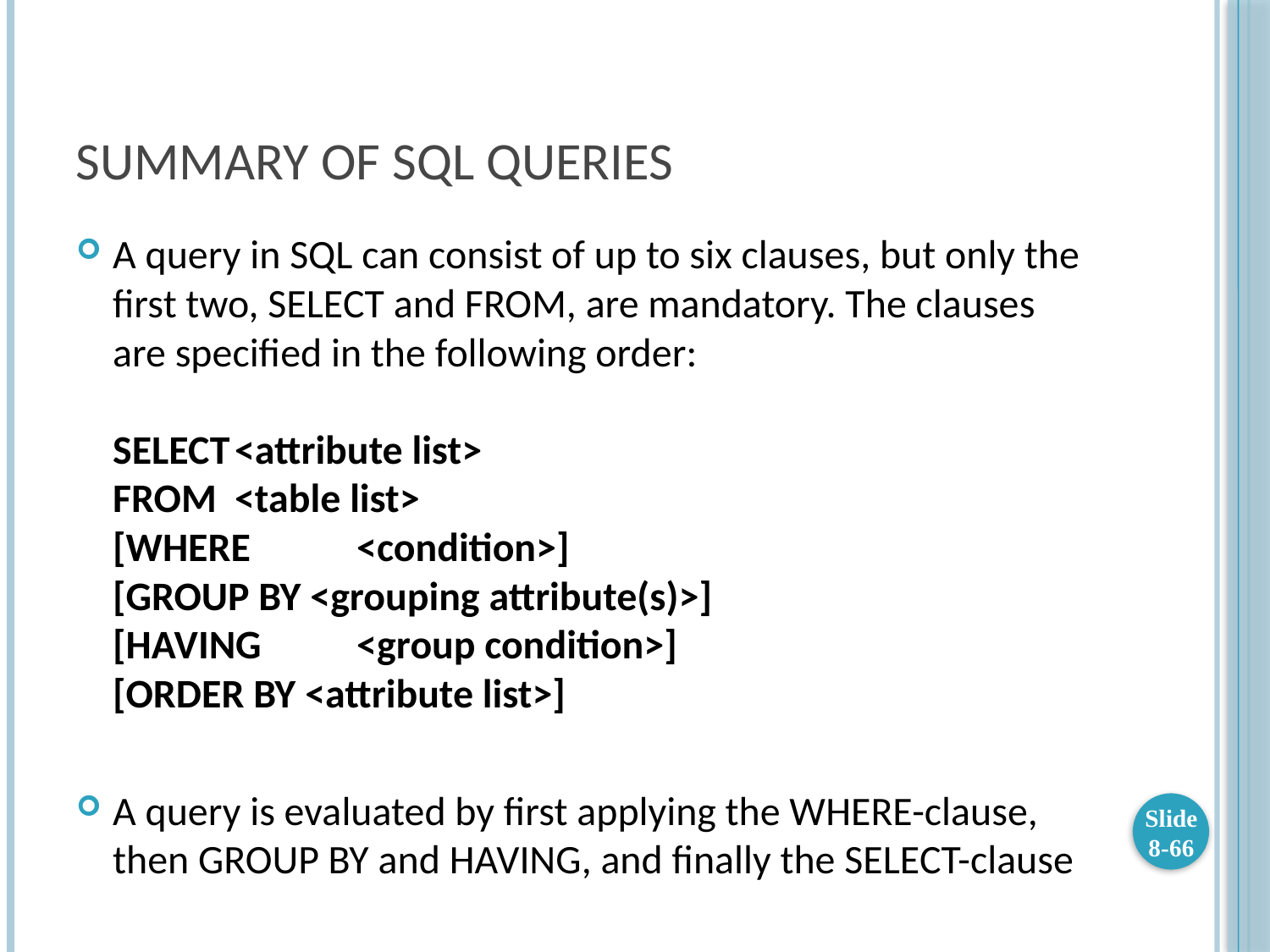

# Summary of SQL Queries
A query in SQL can consist of up to six clauses, but only the first two, SELECT and FROM, are mandatory. The clauses are specified in the following order:
SELECT	<attribute list>
FROM	<table list>
[WHERE	<condition>]
[GROUP BY <grouping attribute(s)>]
[HAVING	<group condition>]
[ORDER BY <attribute list>]

A query is evaluated by first applying the WHERE-clause, then GROUP BY and HAVING, and finally the SELECT-clause

Slide 8-66